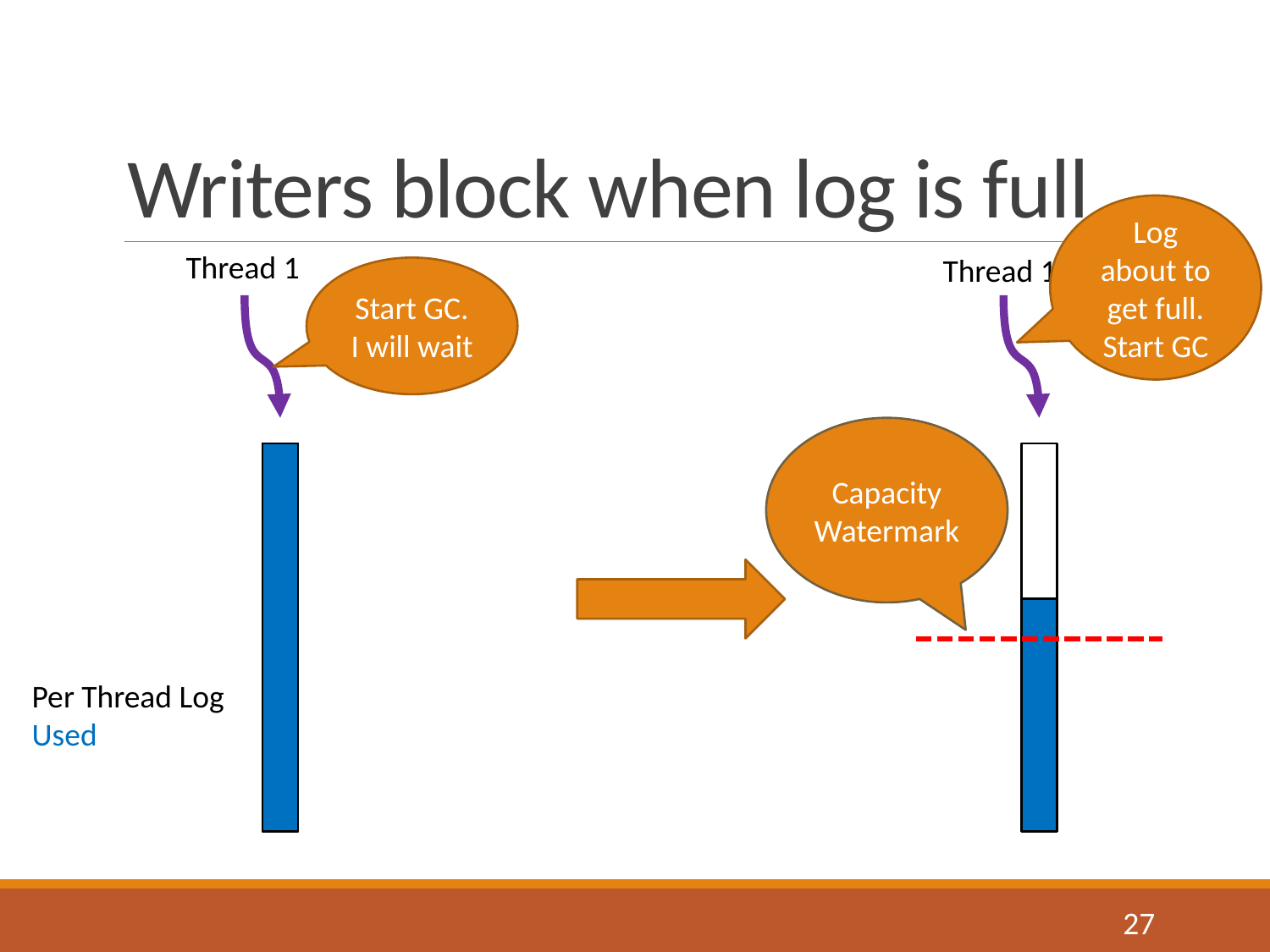

# Writers block when log is full
Log about to get full. Start GC
Thread 1
Thread 1
Start GC.
I will wait
Capacity Watermark

Per Thread Log
Used

27